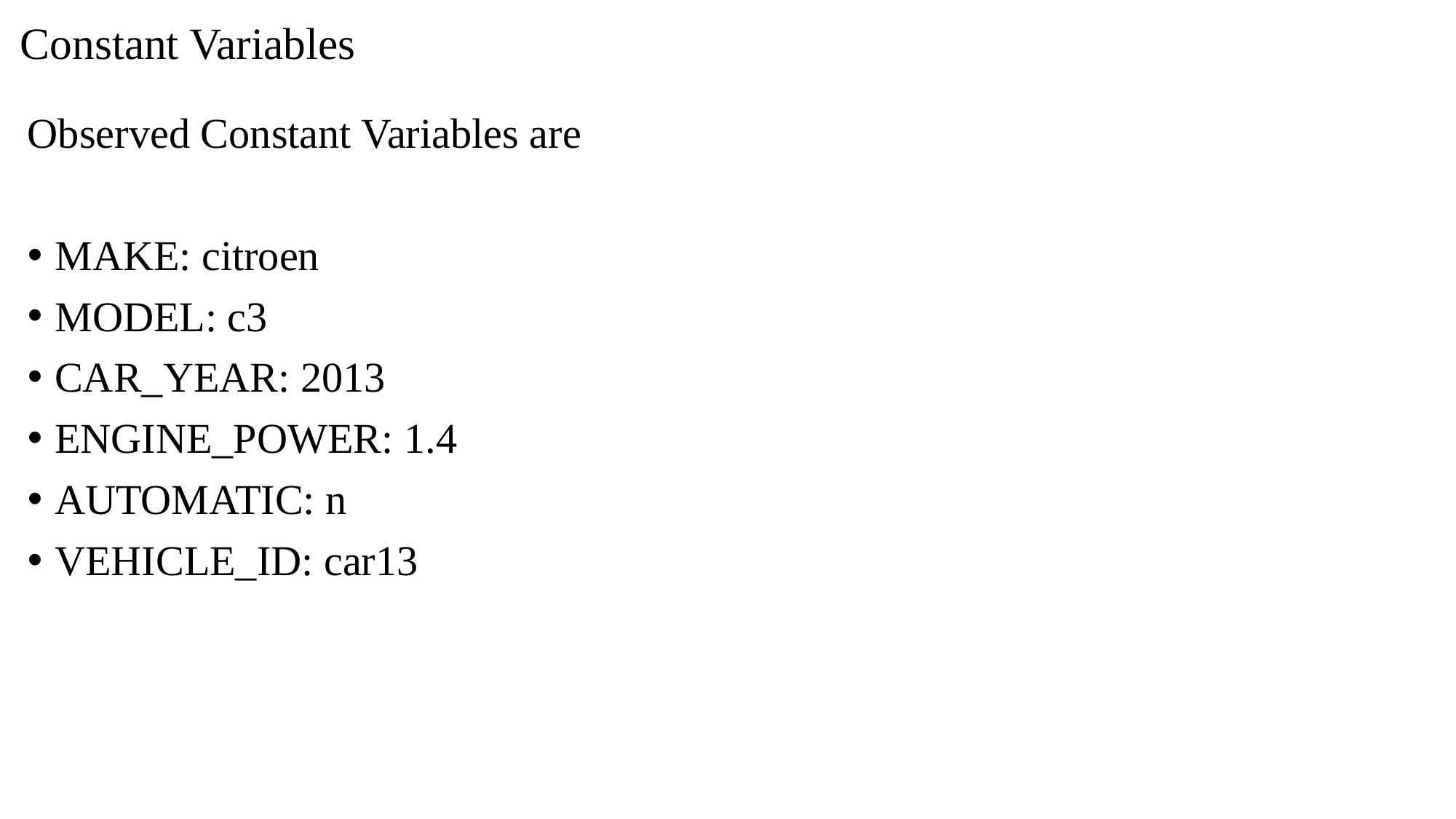

# Constant Variables
Observed Constant Variables are

MAKE: citroen
MODEL: c3
CAR_YEAR: 2013
ENGINE_POWER: 1.4
AUTOMATIC: n
VEHICLE_ID: car13